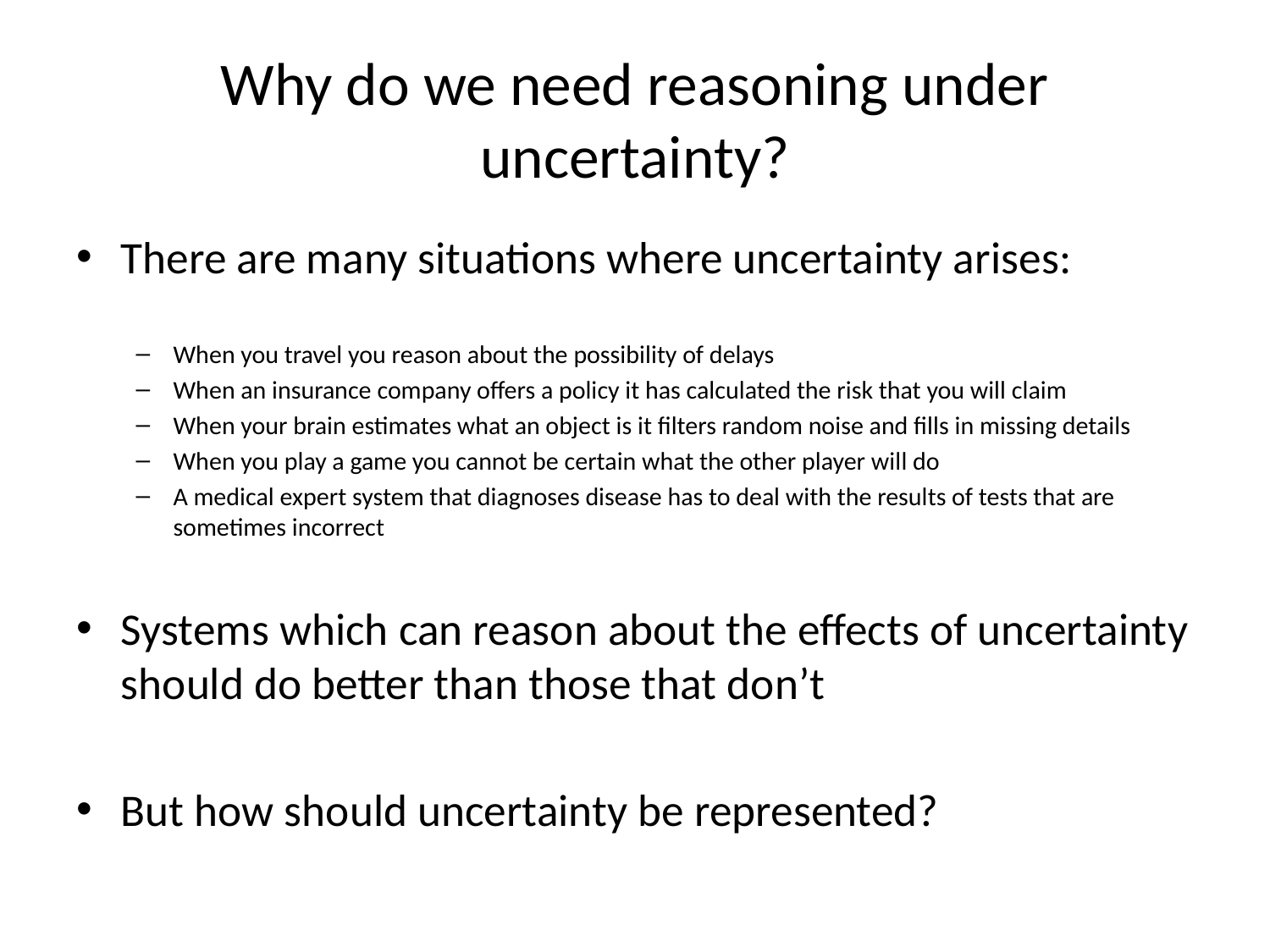

# Why do we need reasoning under uncertainty?
There are many situations where uncertainty arises:

When you travel you reason about the possibility of delays
When an insurance company offers a policy it has calculated the risk that you will claim
When your brain estimates what an object is it filters random noise and fills in missing details
When you play a game you cannot be certain what the other player will do
A medical expert system that diagnoses disease has to deal with the results of tests that are sometimes incorrect

Systems which can reason about the effects of uncertainty should do better than those that don’t

But how should uncertainty be represented?